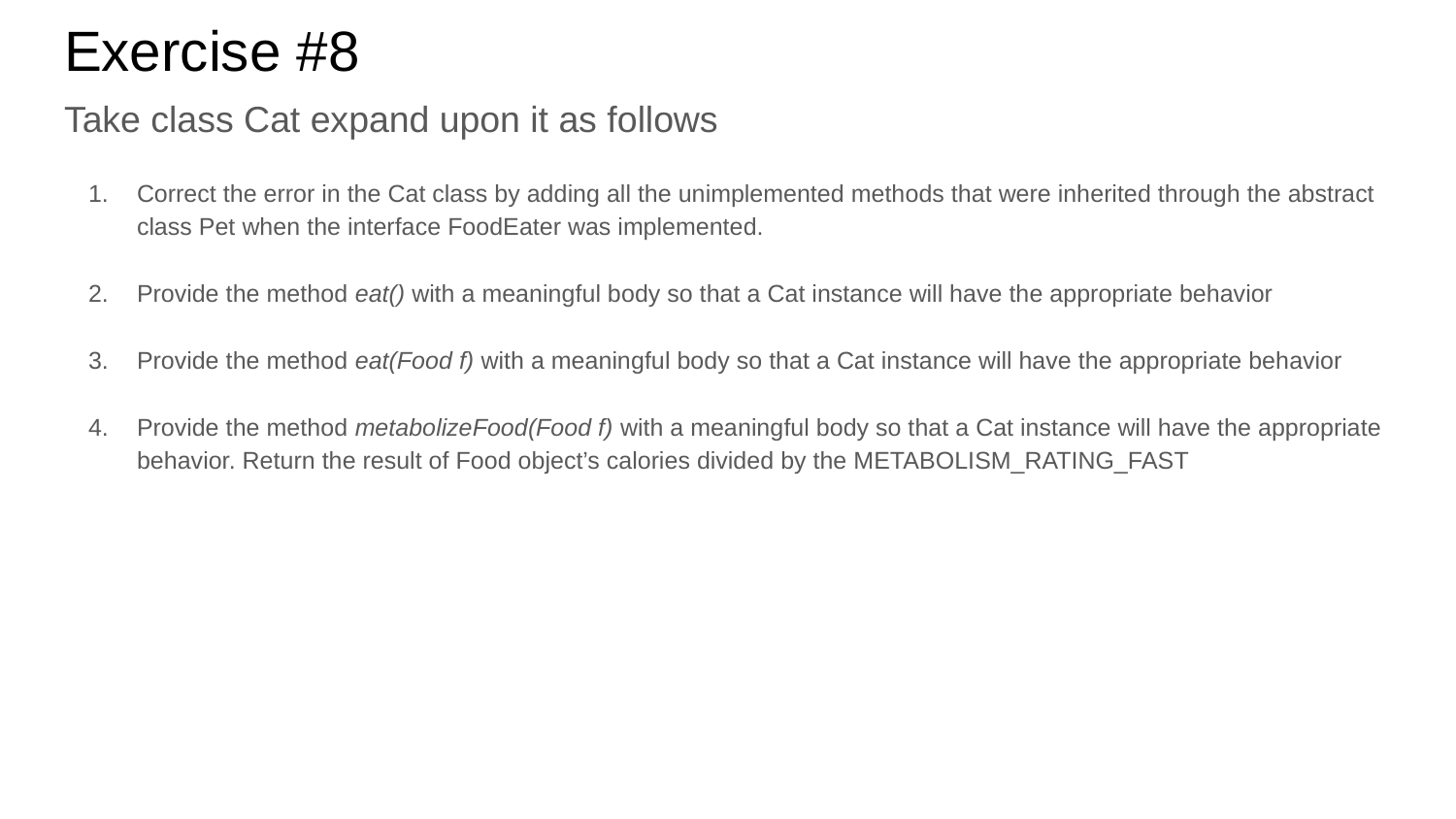

# Exercise #8
Take class Cat expand upon it as follows

Correct the error in the Cat class by adding all the unimplemented methods that were inherited through the abstract class Pet when the interface FoodEater was implemented.

Provide the method eat() with a meaningful body so that a Cat instance will have the appropriate behavior

Provide the method eat(Food f) with a meaningful body so that a Cat instance will have the appropriate behavior

Provide the method metabolizeFood(Food f) with a meaningful body so that a Cat instance will have the appropriate behavior. Return the result of Food object’s calories divided by the METABOLISM_RATING_FAST